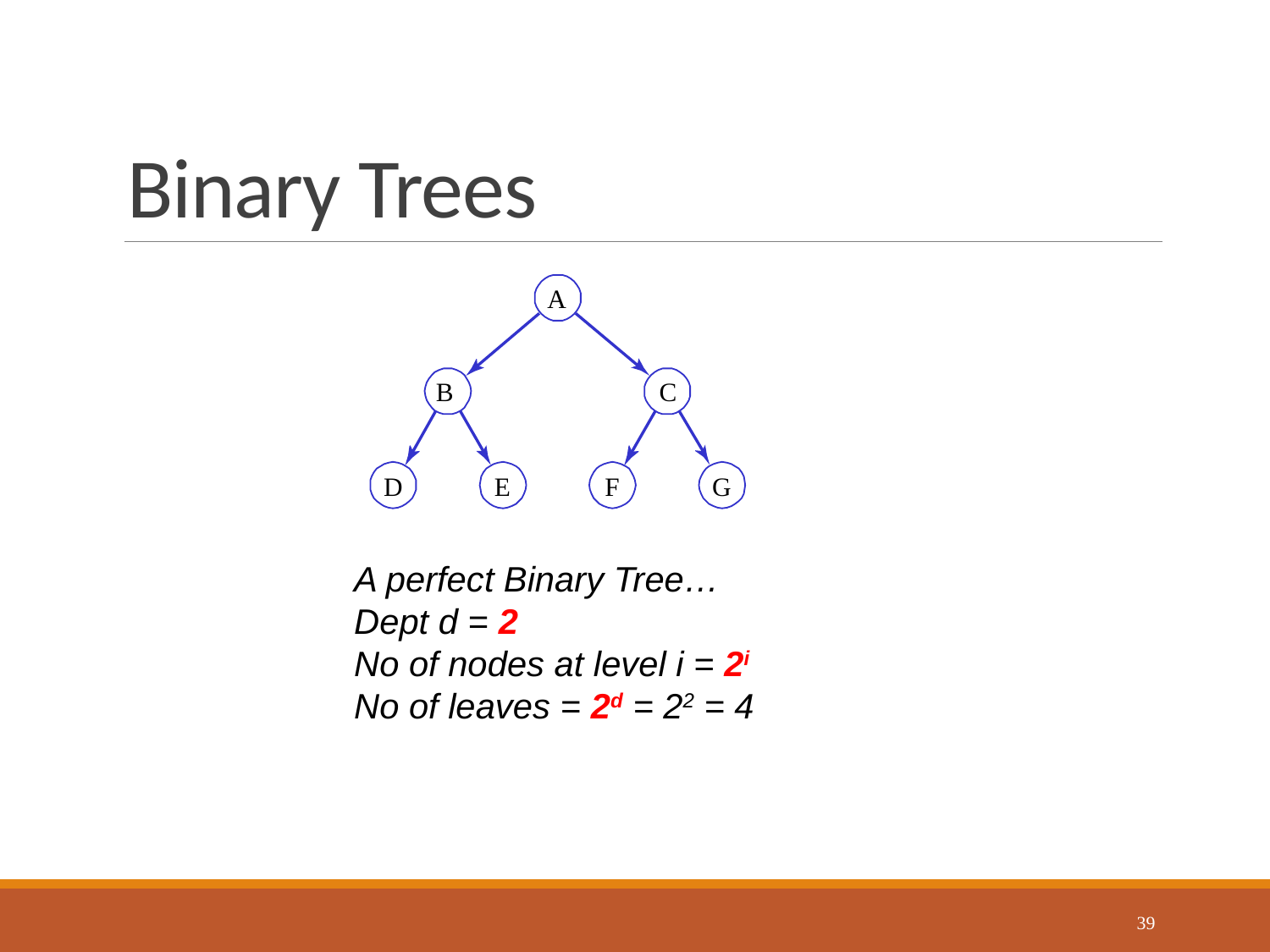

# Binary Trees

A

B
C

D
E
F
G

A perfect Binary Tree…
Dept d = 2
No of nodes at level i = 2i
No of leaves = 2d = 22 = 4

39